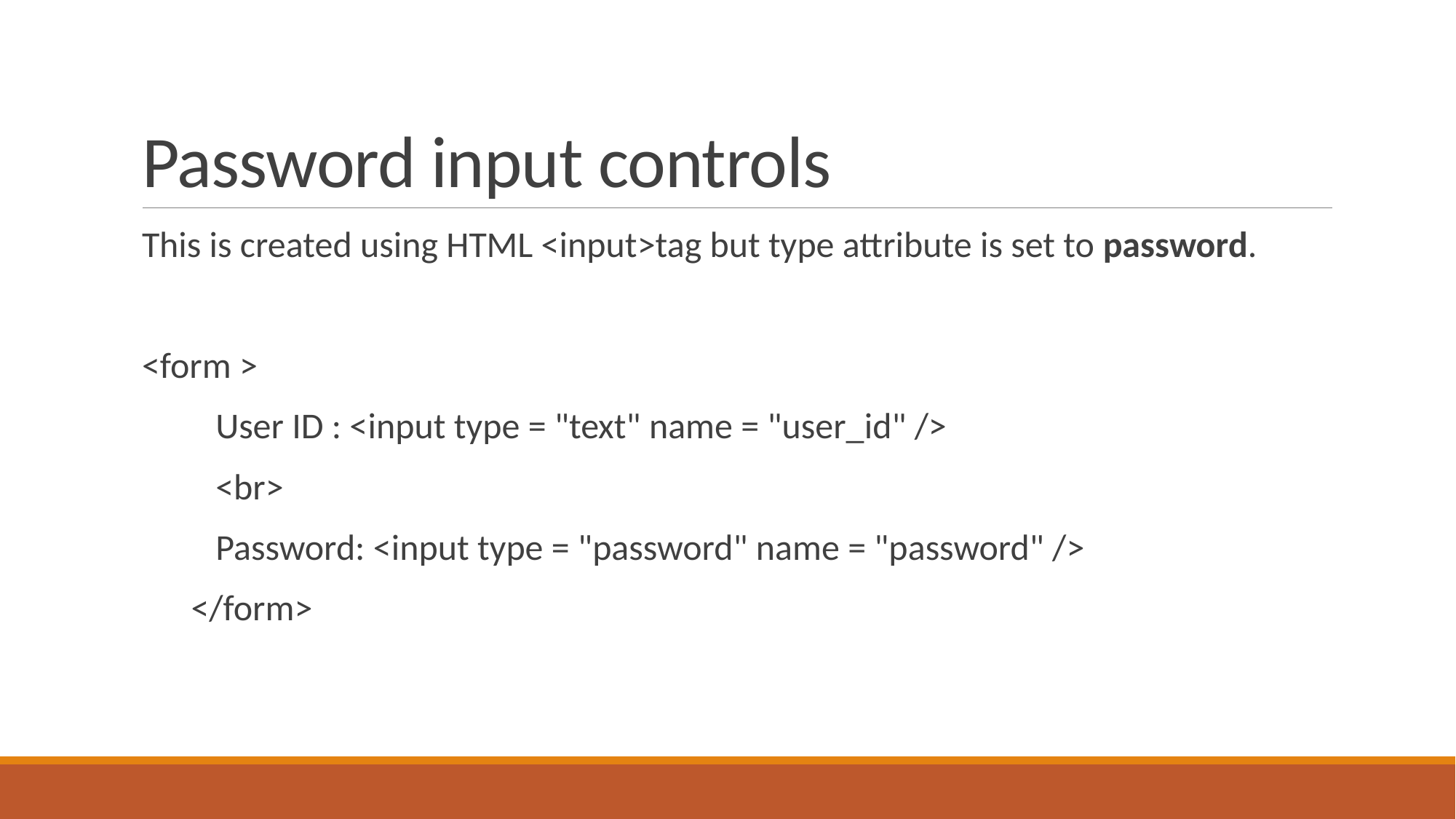

# Password input controls
This is created using HTML <input>tag but type attribute is set to password.

<form >
         User ID : <input type = "text" name = "user_id" />
         <br>
         Password: <input type = "password" name = "password" />
      </form>